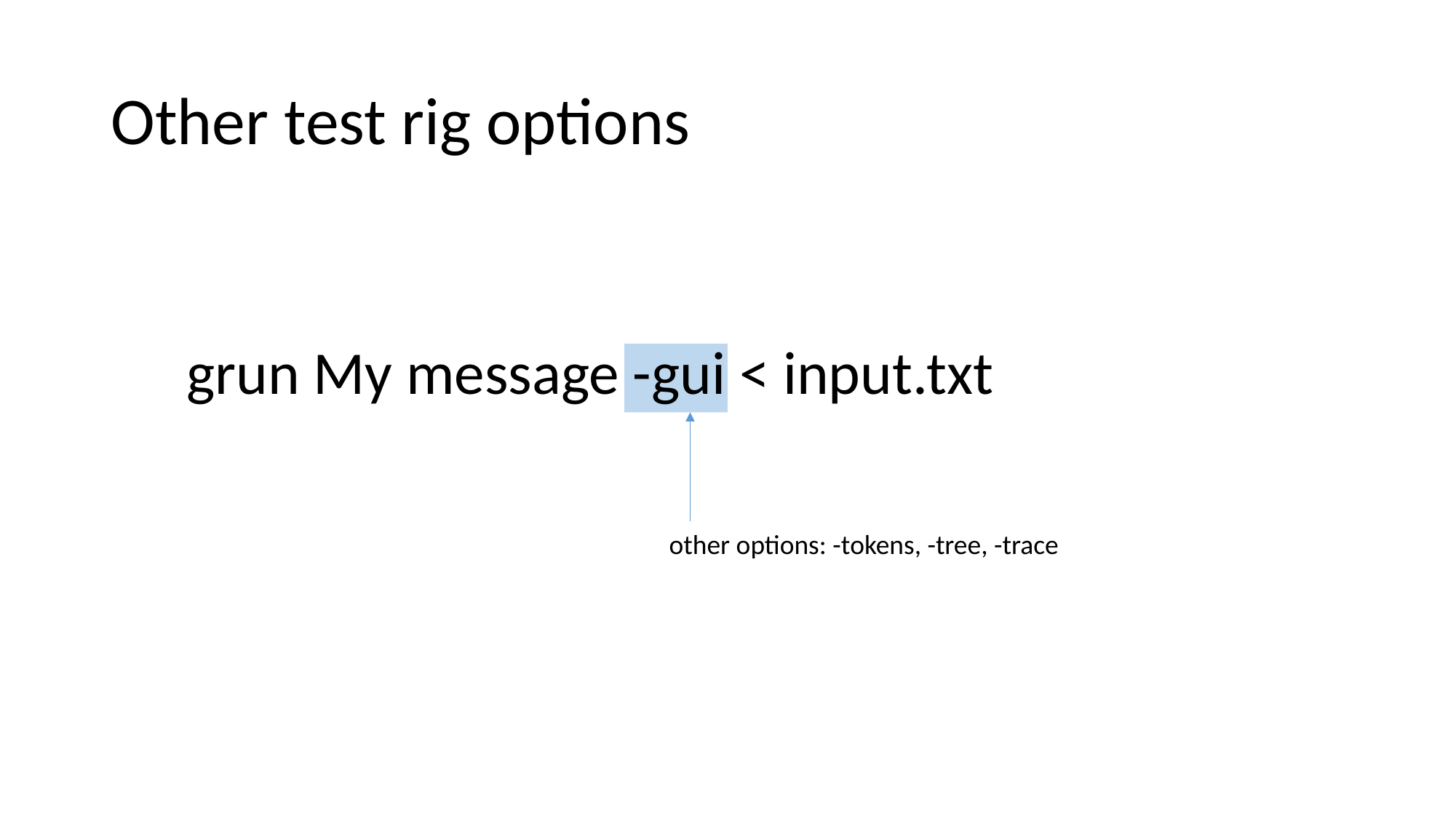

# Other test rig options
grun My message -gui < input.txt

other options: -tokens, -tree, -trace